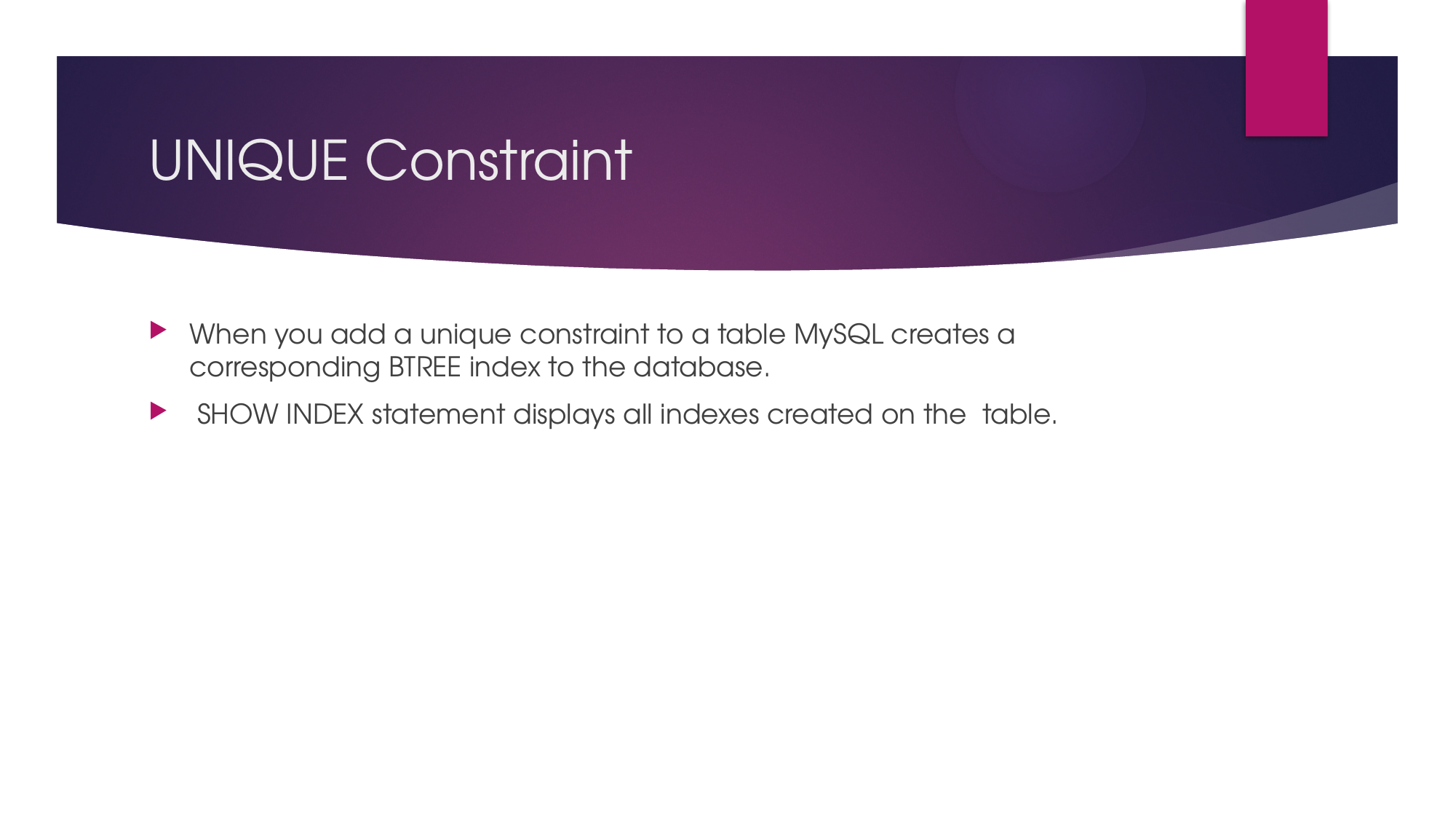

# UNIQUE Constraint
When you add a unique constraint to a table MySQL creates a corresponding BTREE index to the database.
 SHOW INDEX statement displays all indexes created on the  table.